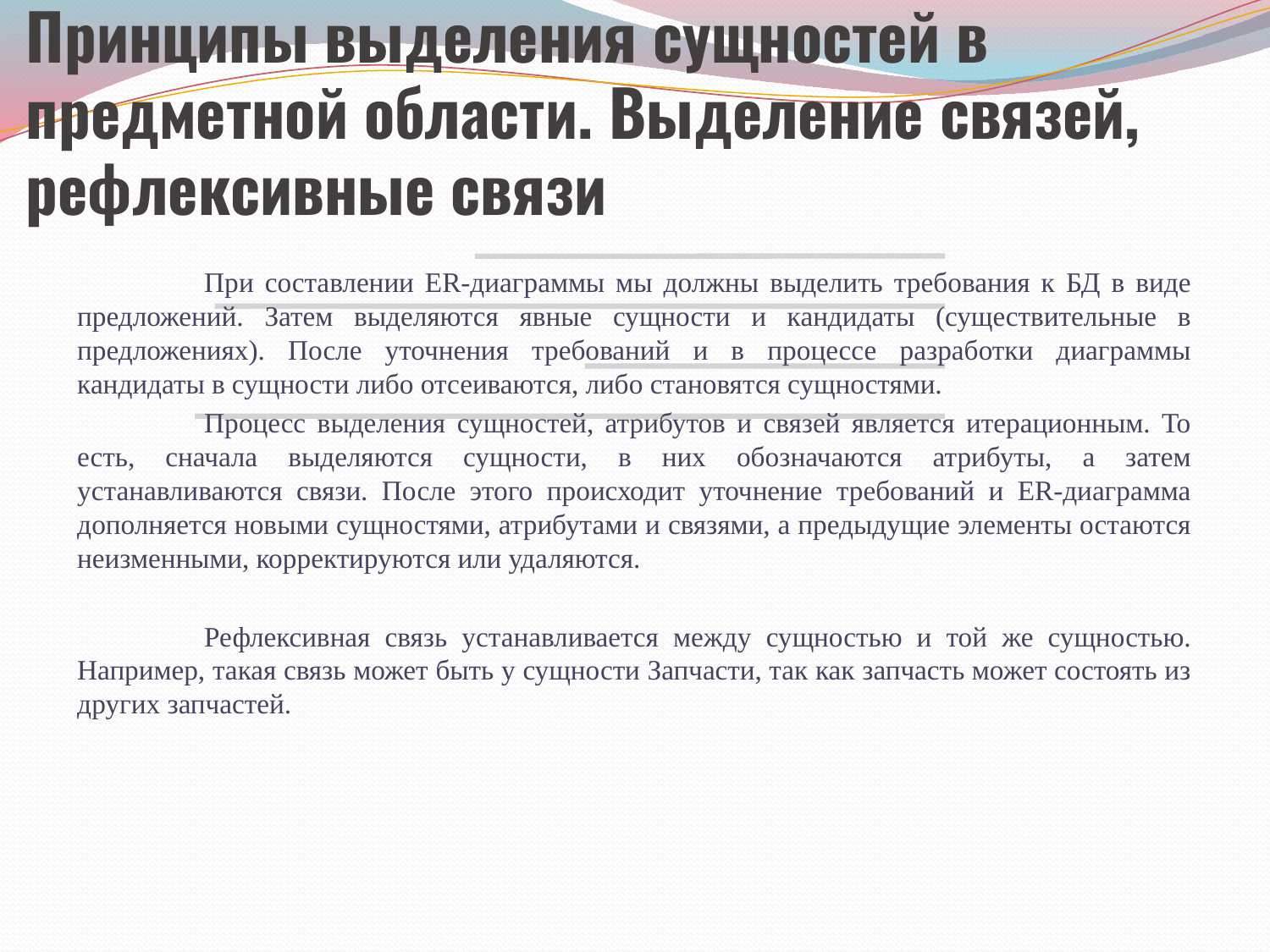

# Принципы выделения сущностей в предметной области. Выделение связей, рефлексивные связи

	При составлении ER-диаграммы мы должны выделить требования к БД в виде предложений. Затем выделяются явные сущности и кандидаты (существительные в предложениях). После уточнения требований и в процессе разработки диаграммы кандидаты в сущности либо отсеиваются, либо становятся сущностями.
	Процесс выделения сущностей, атрибутов и связей является итерационным. То есть, сначала выделяются сущности, в них обозначаются атрибуты, а затем устанавливаются связи. После этого происходит уточнение требований и ER-диаграмма дополняется новыми сущностями, атрибутами и связями, а предыдущие элементы остаются неизменными, корректируются или удаляются.

	Рефлексивная связь устанавливается между сущностью и той же сущностью. Например, такая связь может быть у сущности Запчасти, так как запчасть может состоять из других запчастей.